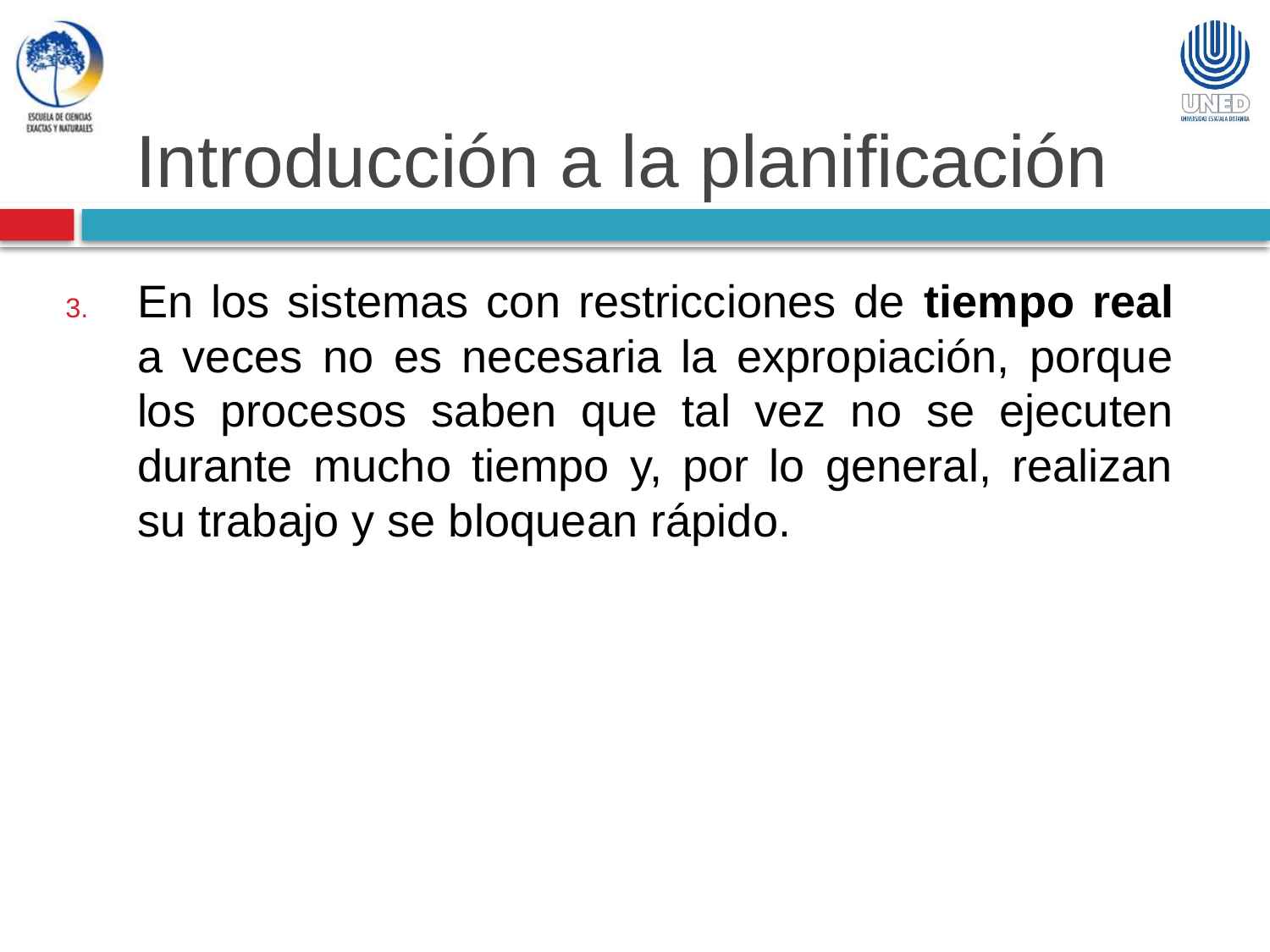

Introducción a la planificación
En los sistemas con restricciones de tiempo real a veces no es necesaria la expropiación, porque los procesos saben que tal vez no se ejecuten durante mucho tiempo y, por lo general, realizan su trabajo y se bloquean rápido.